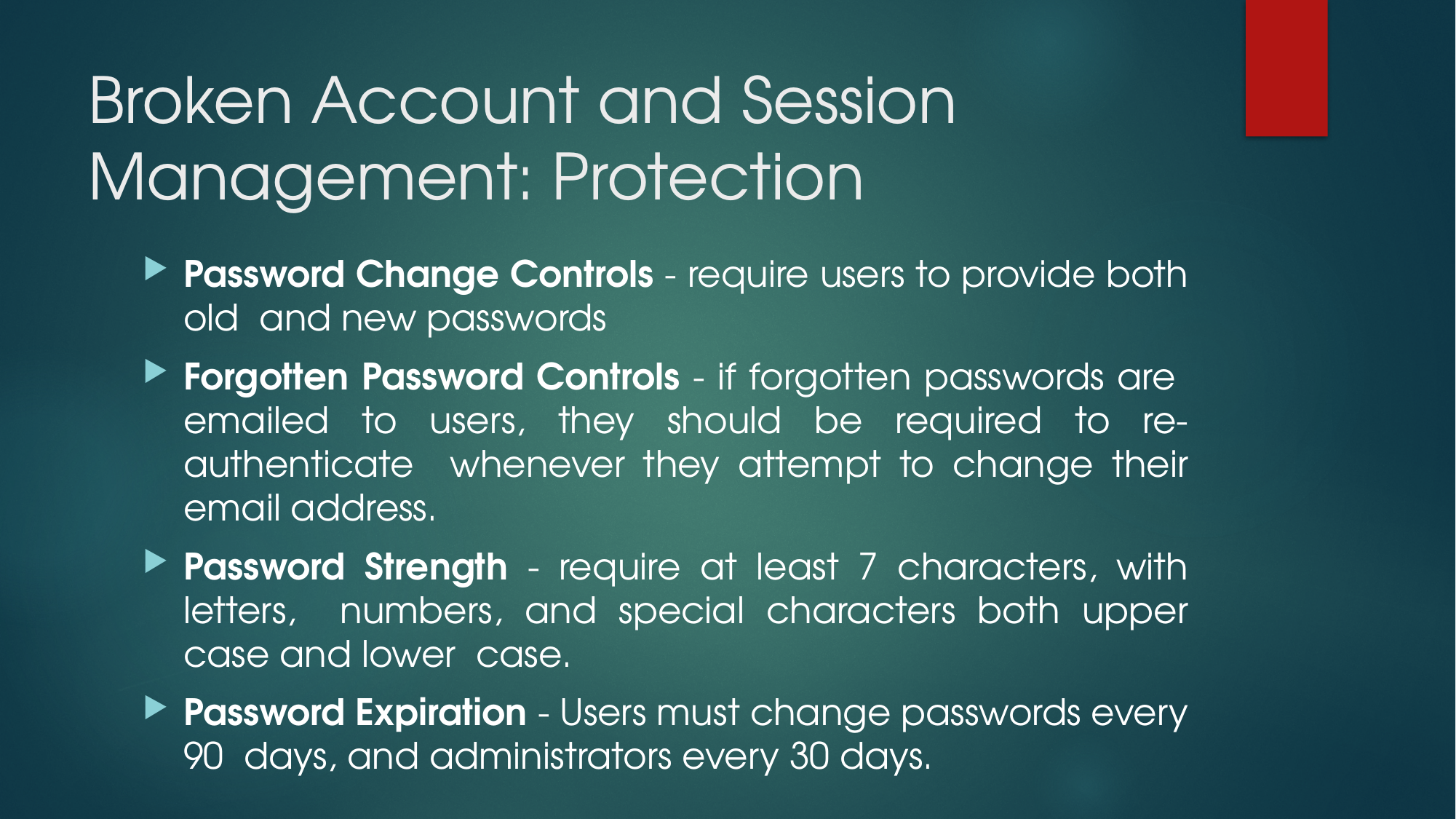

# Broken Account and Session Management: Protection
Password Change Controls - require users to provide both old  and new passwords
Forgotten Password Controls - if forgotten passwords are  emailed to users, they should be required to re-authenticate  whenever they attempt to change their email address.
Password Strength - require at least 7 characters, with letters,  numbers, and special characters both upper case and lower  case.
Password Expiration - Users must change passwords every 90  days, and administrators every 30 days.